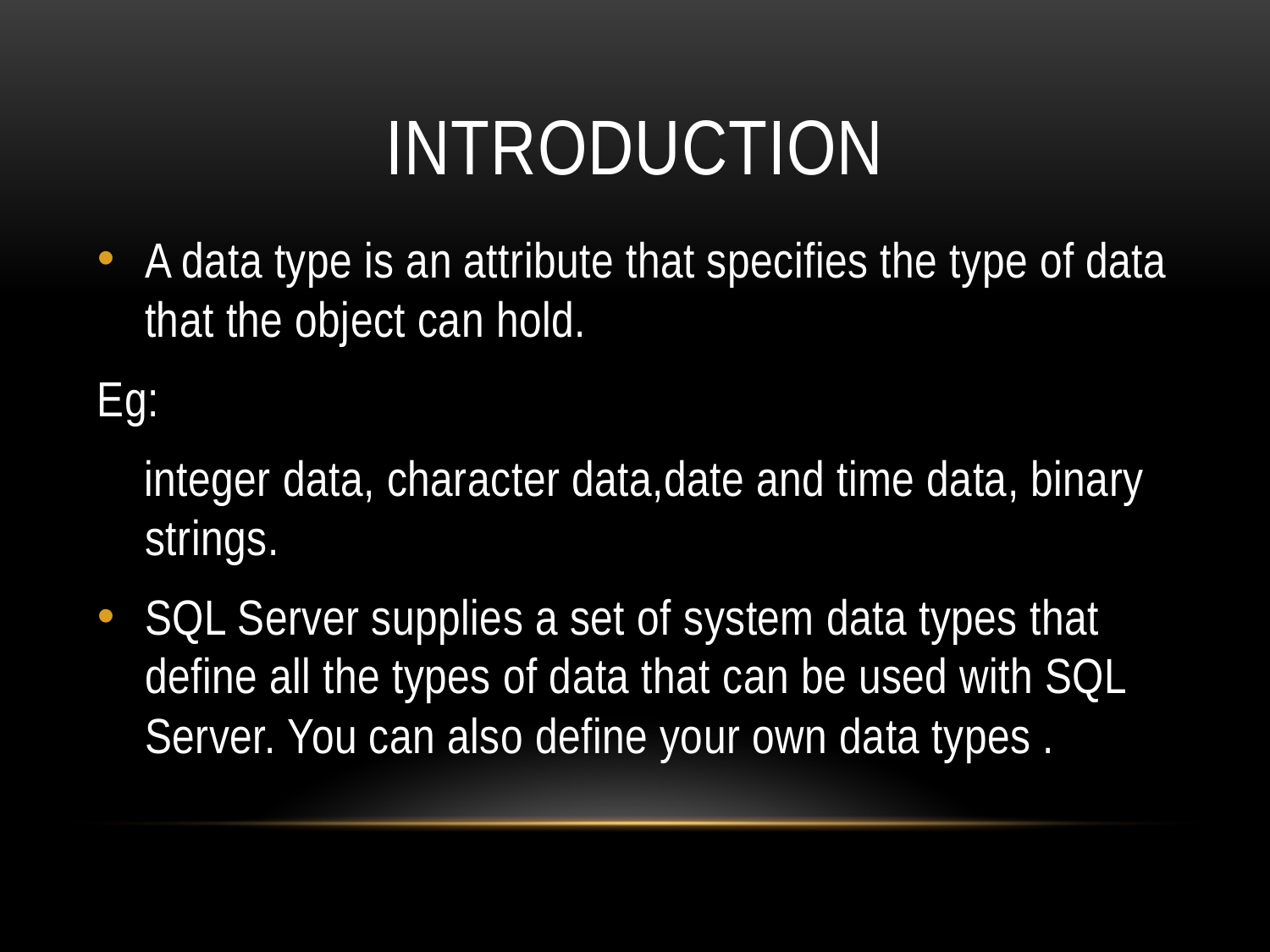

# INTRODUCTION
A data type is an attribute that specifies the type of data that the object can hold.
Eg:
    integer data, character data,date and time data, binary strings.
SQL Server supplies a set of system data types that define all the types of data that can be used with SQL Server. You can also define your own data types .